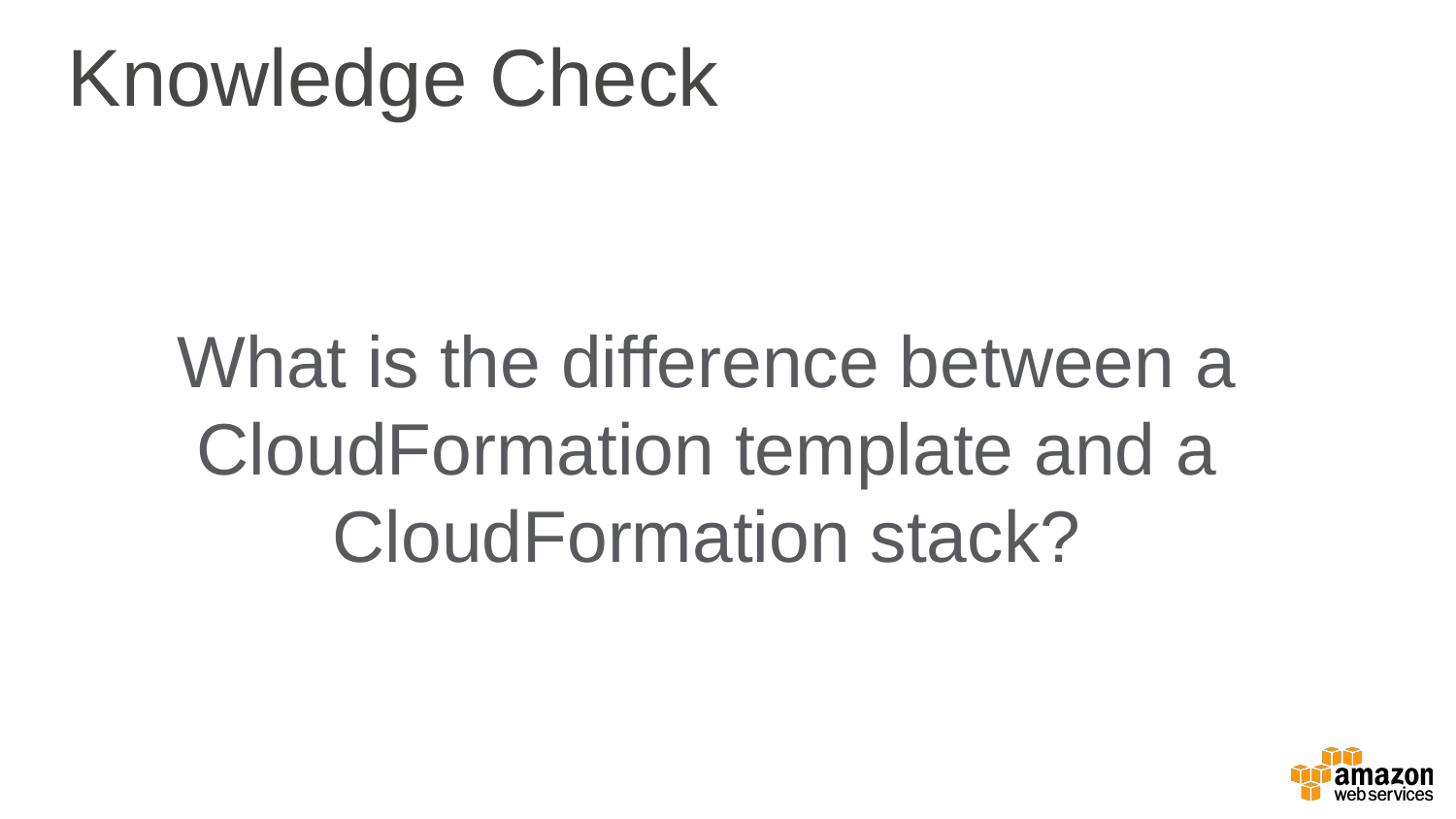

Knowledge Check
What is the difference between a CloudFormation template and a CloudFormation stack?